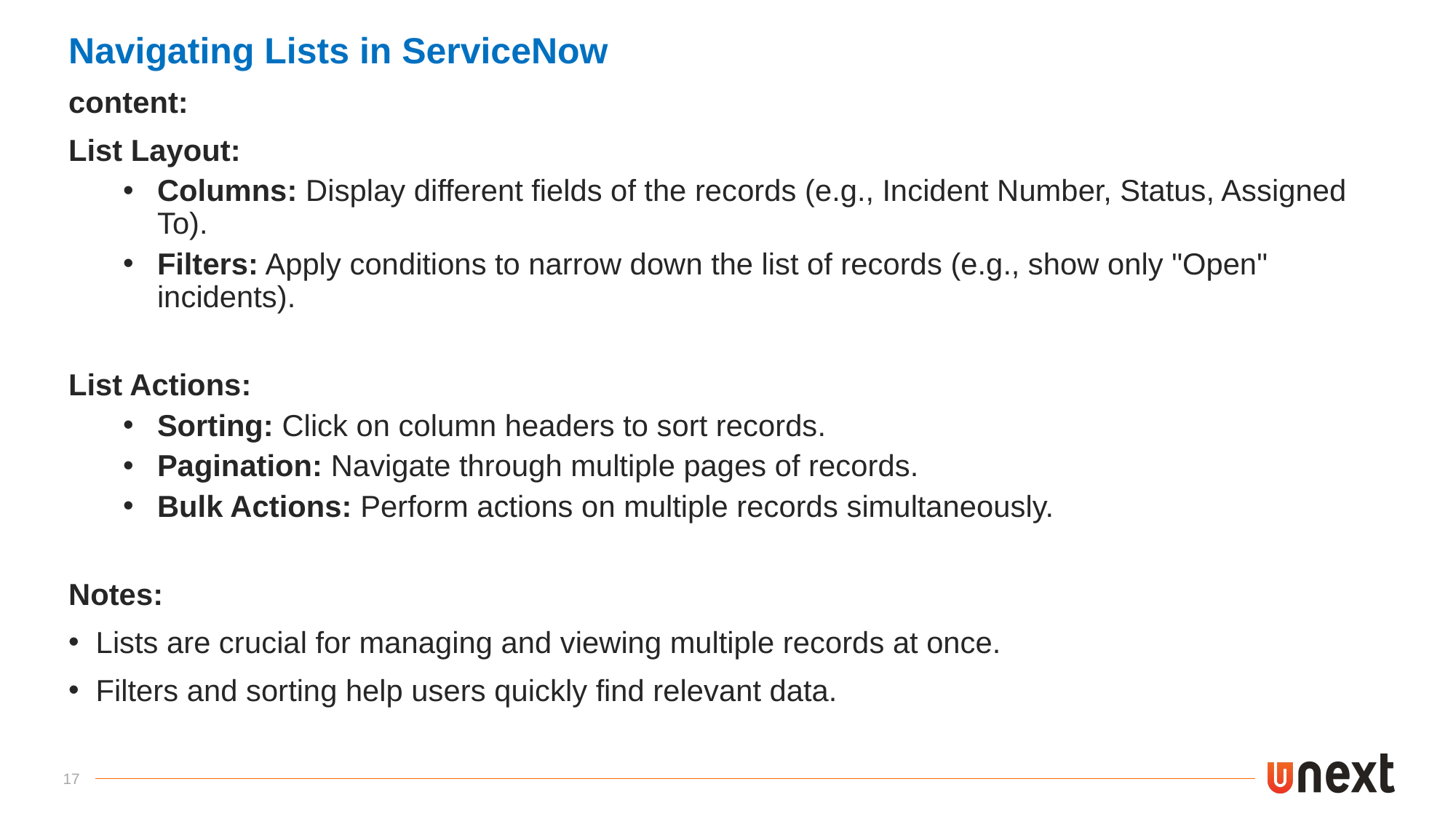

Navigating Lists in ServiceNow
content:
List Layout:
Columns: Display different fields of the records (e.g., Incident Number, Status, Assigned To).
Filters: Apply conditions to narrow down the list of records (e.g., show only "Open" incidents).

List Actions:
Sorting: Click on column headers to sort records.
Pagination: Navigate through multiple pages of records.
Bulk Actions: Perform actions on multiple records simultaneously.

Notes:
  Lists are crucial for managing and viewing multiple records at once.
  Filters and sorting help users quickly find relevant data.

17